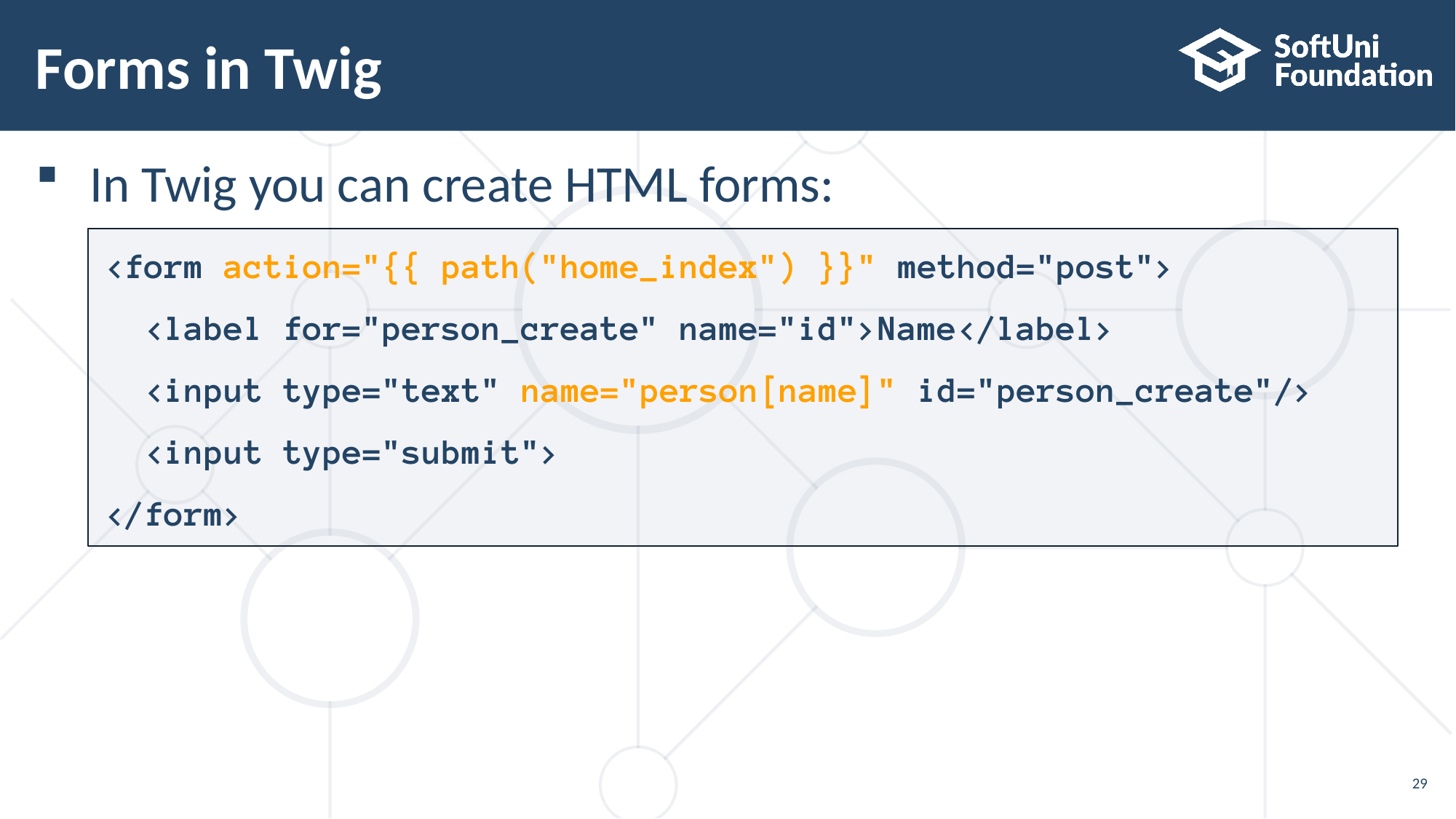

# Forms in Twig
In Twig you can create HTML forms:

<form action="{{ path("home_index") }}" method="post">
  <label for="person_create" name="id">Name</label>
  <input type="text" name="person[name]" id="person_create"/>
  <input type="submit">
</form>
29